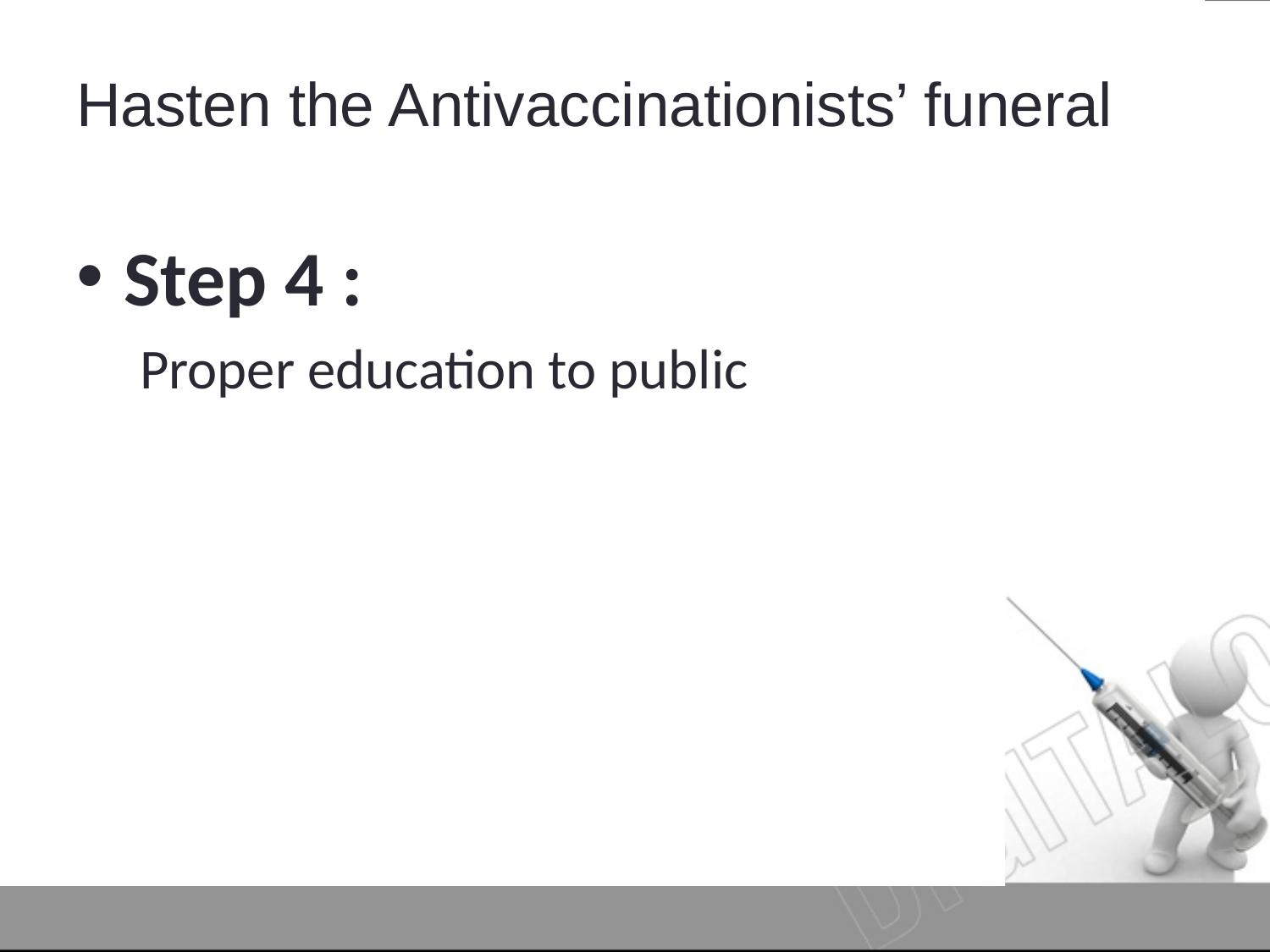

# Hasten the Antivaccinationists’ funeral

Step 4 :
     Proper education to public